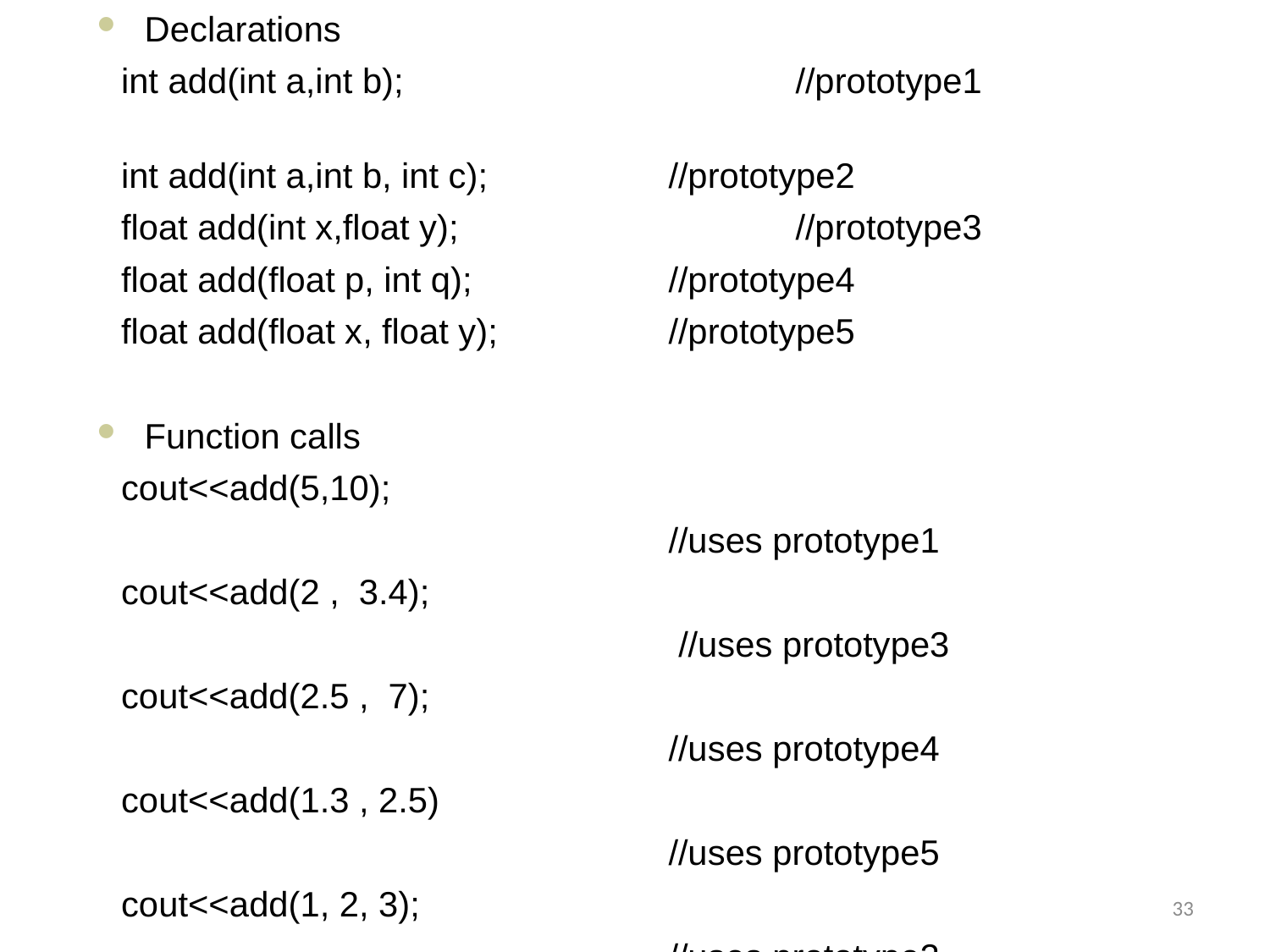

Declarations
int add(int a,int b);   		 	//prototype1
int add(int a,int b, int c); 		//prototype2
float add(int x,float y); 			//prototype3
float add(float p, int q); 		//prototype4
float add(float x, float y);		//prototype5

Function calls
cout<<add(5,10);
					//uses prototype1
cout<<add(2 ,  3.4);
					 //uses prototype3
cout<<add(2.5 ,  7);
					//uses prototype4
cout<<add(1.3 , 2.5)
					//uses prototype5
cout<<add(1, 2, 3);
					//uses prototype2
33